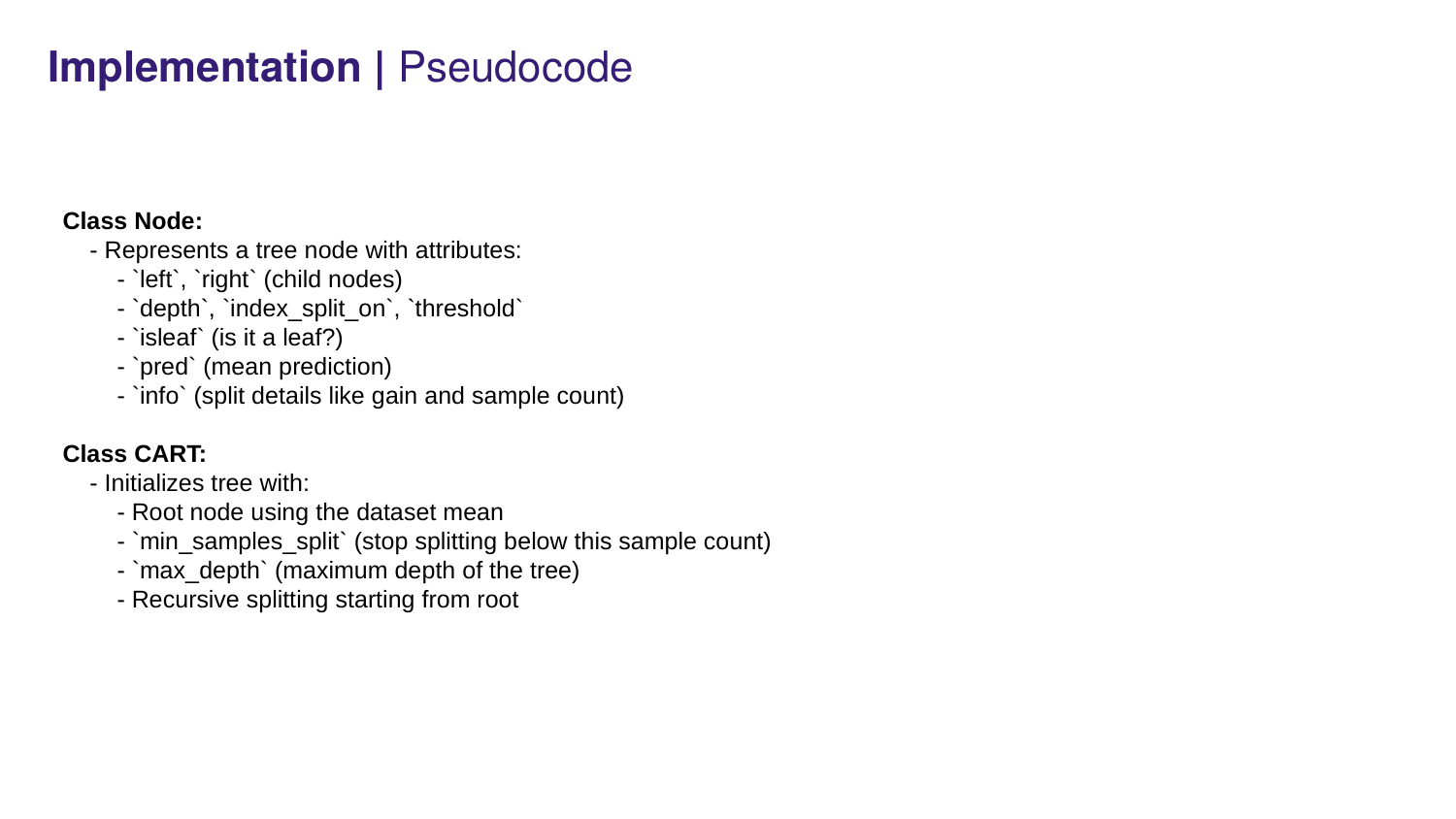

# Implementation | Pseudocode
Class Node:
    - Represents a tree node with attributes:
        - `left`, `right` (child nodes)
        - `depth`, `index_split_on`, `threshold`
        - `isleaf` (is it a leaf?)
        - `pred` (mean prediction)
        - `info` (split details like gain and sample count)

Class CART:
    - Initializes tree with:
        - Root node using the dataset mean
        - `min_samples_split` (stop splitting below this sample count)
        - `max_depth` (maximum depth of the tree)
        - Recursive splitting starting from root